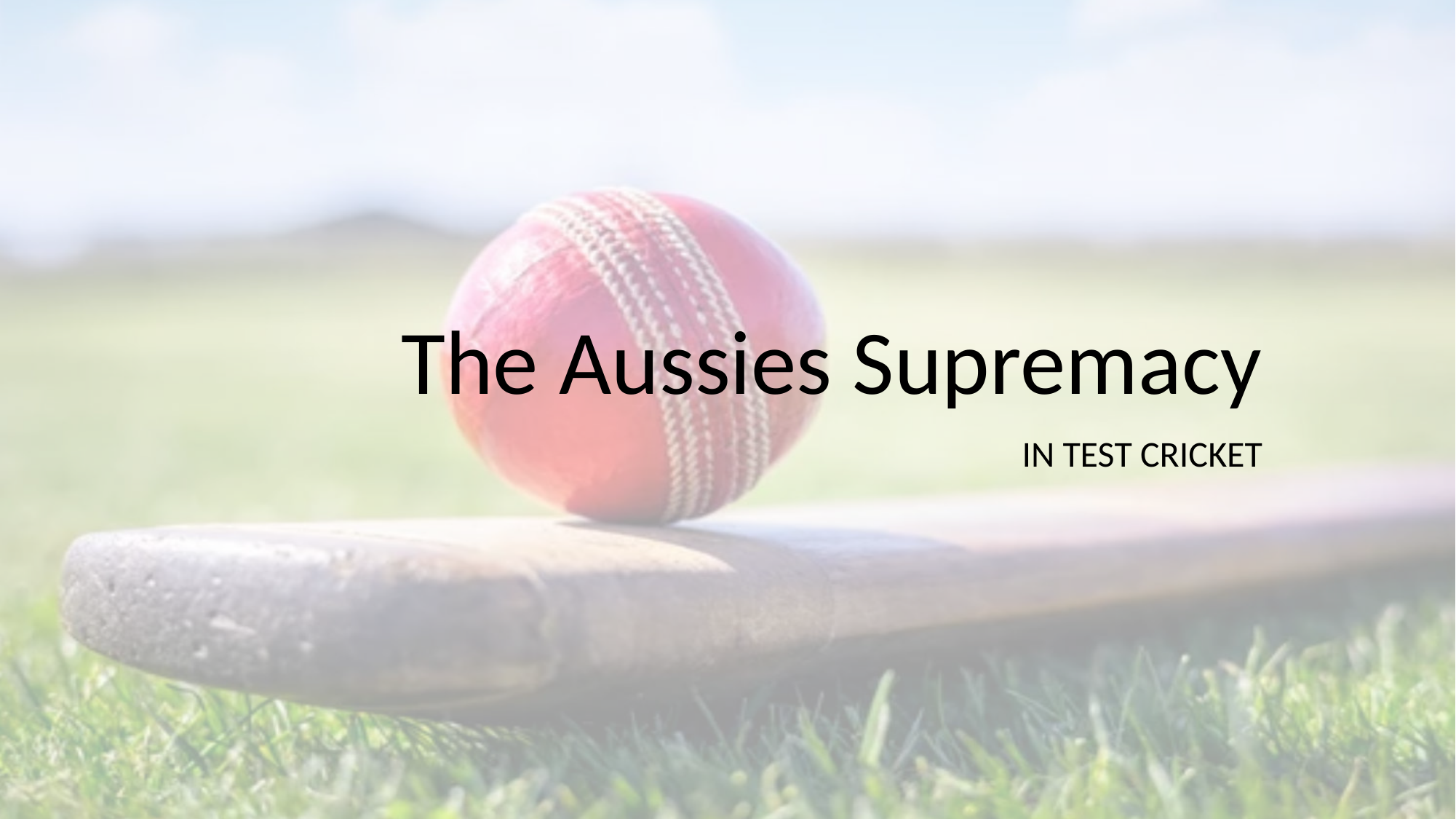

# The Aussies Supremacy
IN TEST CRICKET